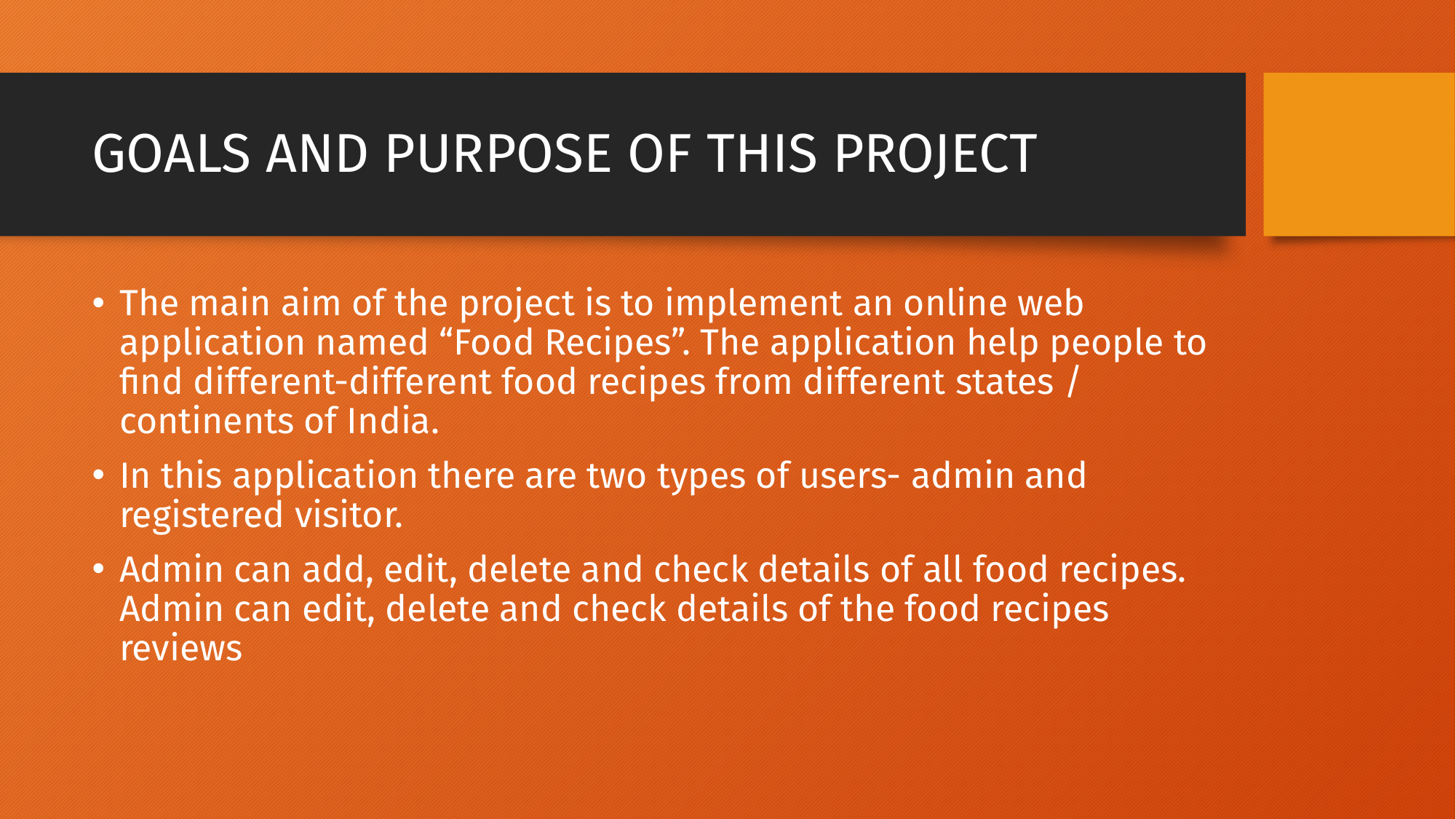

# GOALS AND PURPOSE OF THIS PROJECT
The main aim of the project is to implement an online web application named “Food Recipes”. The application help people to find different-different food recipes from different states / continents of India.
In this application there are two types of users- admin and registered visitor.
Admin can add, edit, delete and check details of all food recipes. Admin can edit, delete and check details of the food recipes reviews